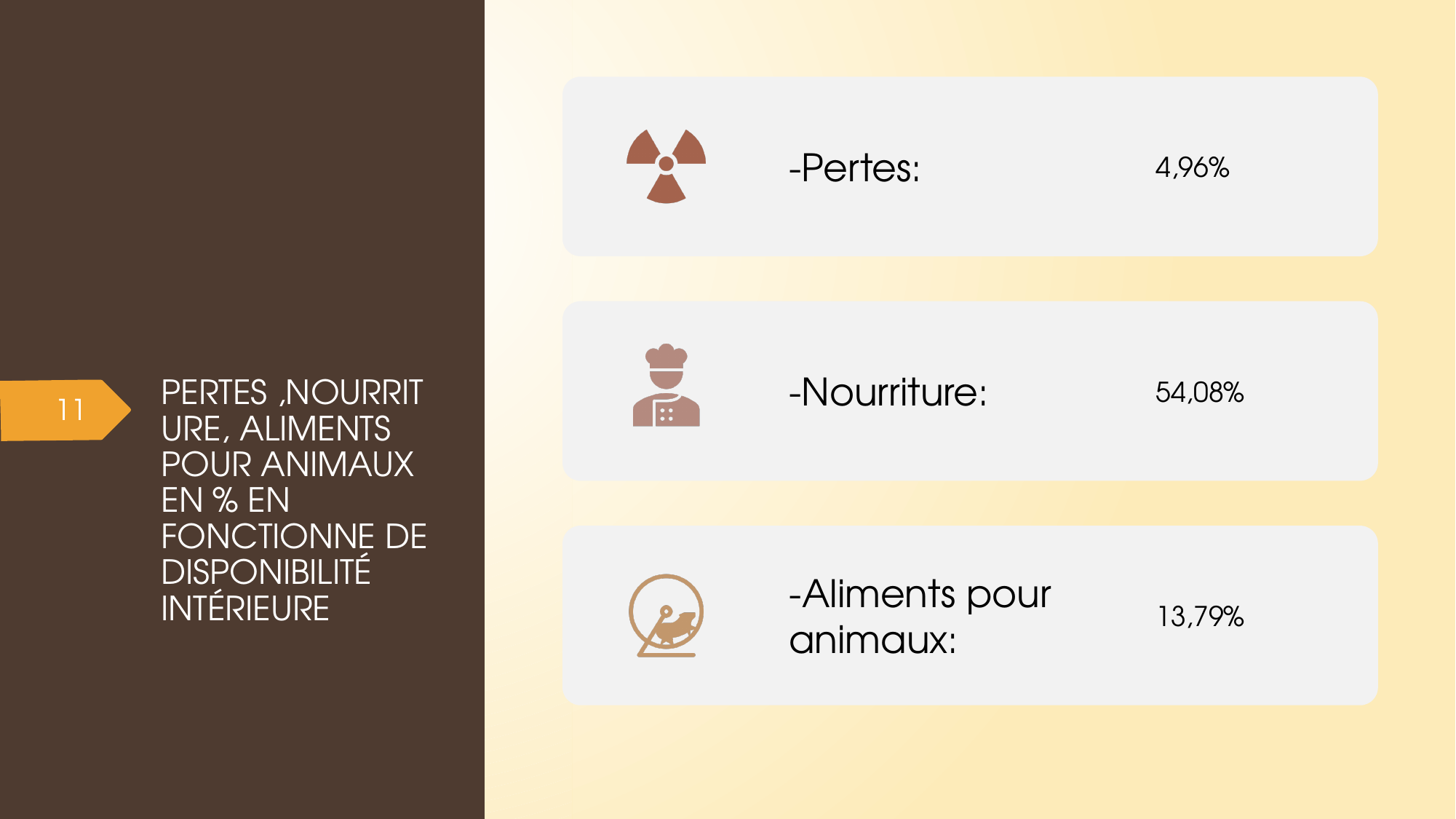

-Pertes:
4,96%
-Nourriture:
54,08%
-Aliments pour animaux:
13,79%
# PERTES ,NOURRITURE, ALIMENTS POUR ANIMAUX EN % EN FONCTIONNE DE DISPONIBILITÉ INTÉRIEURE

11